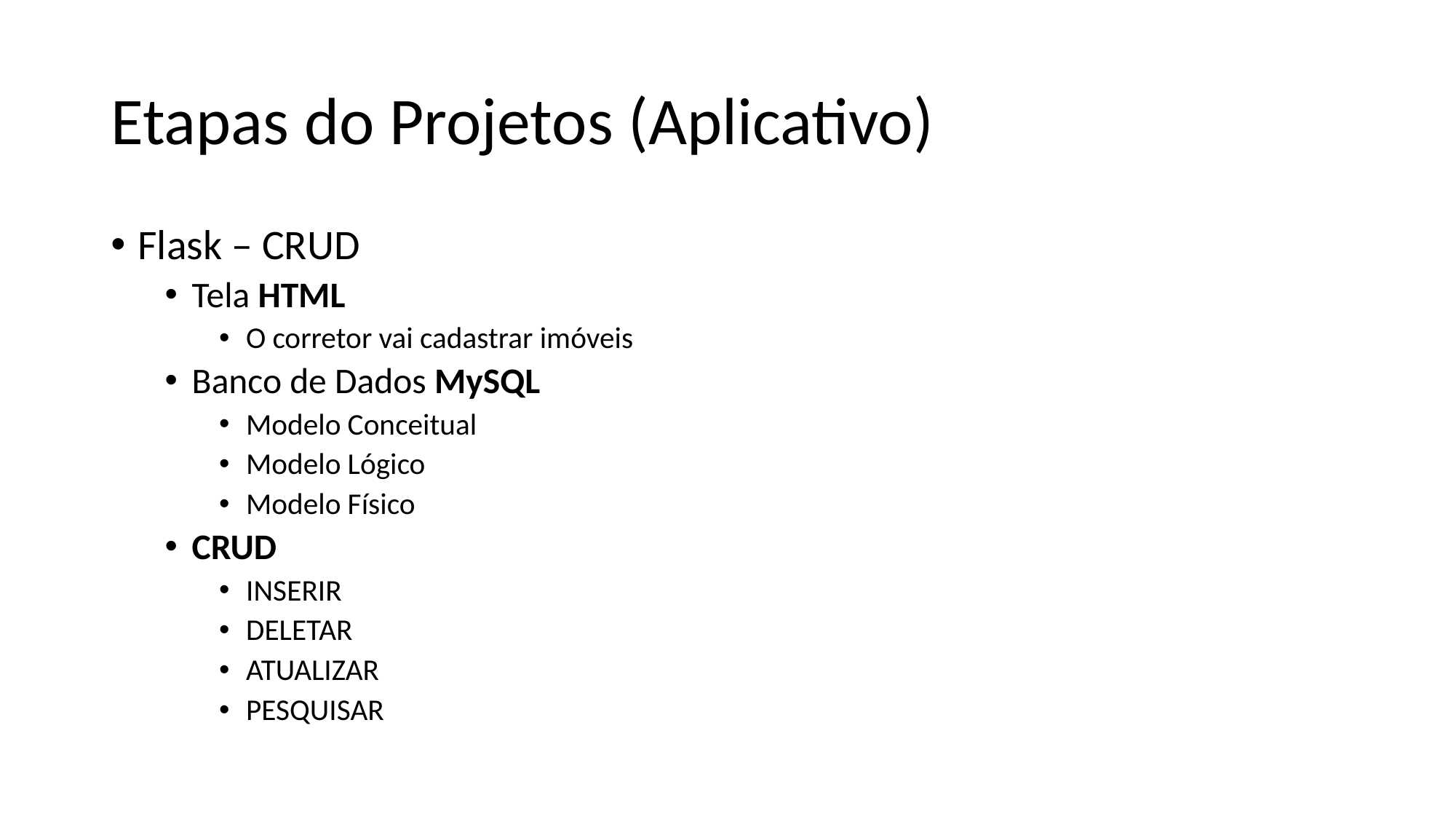

# Etapas do Projetos (Aplicativo)
Flask – CRUD
Tela HTML
O corretor vai cadastrar imóveis
Banco de Dados MySQL
Modelo Conceitual
Modelo Lógico
Modelo Físico
CRUD
INSERIR
DELETAR
ATUALIZAR
PESQUISAR